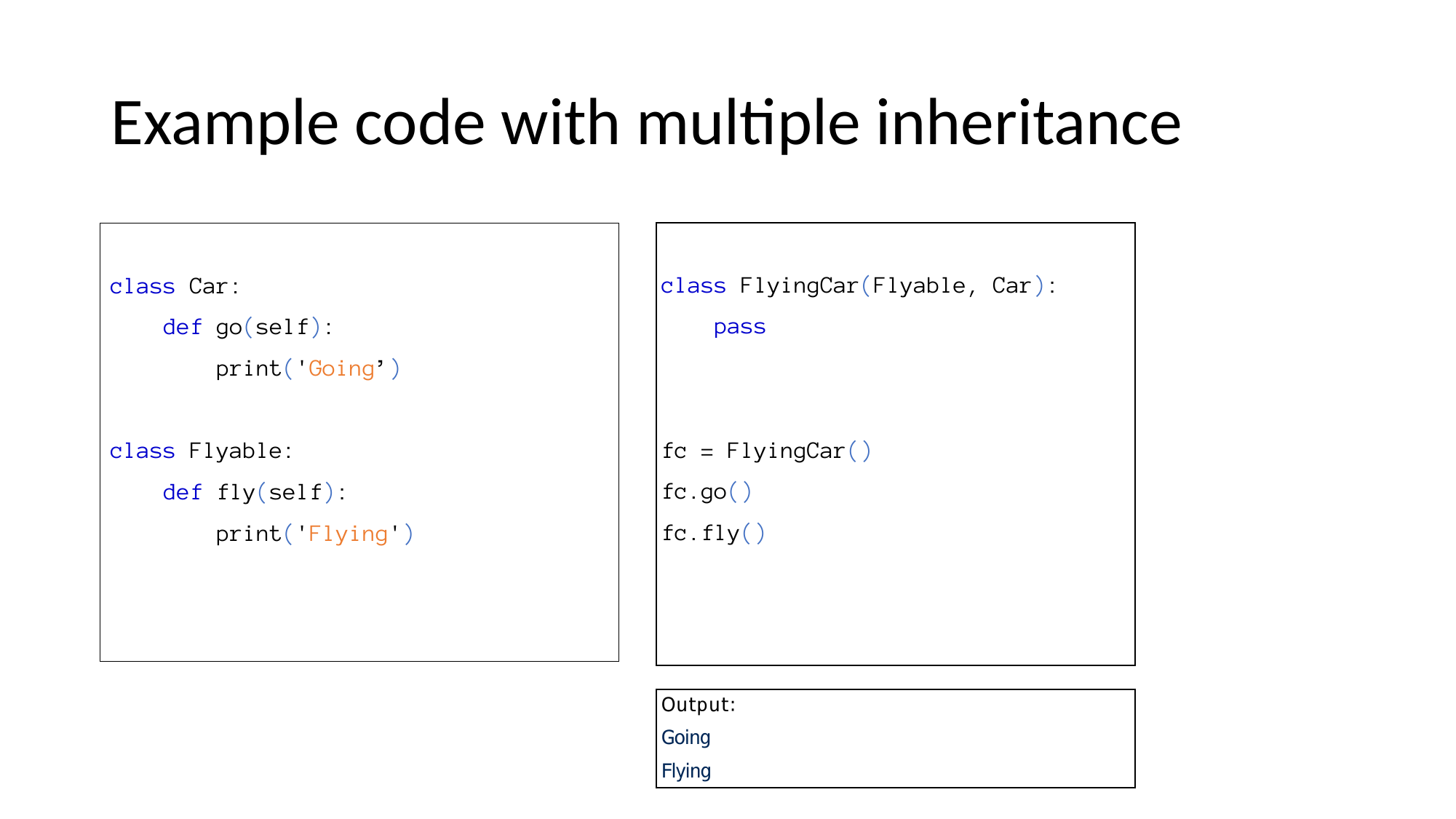

# Example code with multiple inheritance

class FlyingCar(Flyable, Car):
    pass

fc = FlyingCar()
fc.go()
fc.fly()

class Car:
    def go(self):
        print('Going’)

class Flyable:
    def fly(self):
        print('Flying')
Output:
Going
Flying